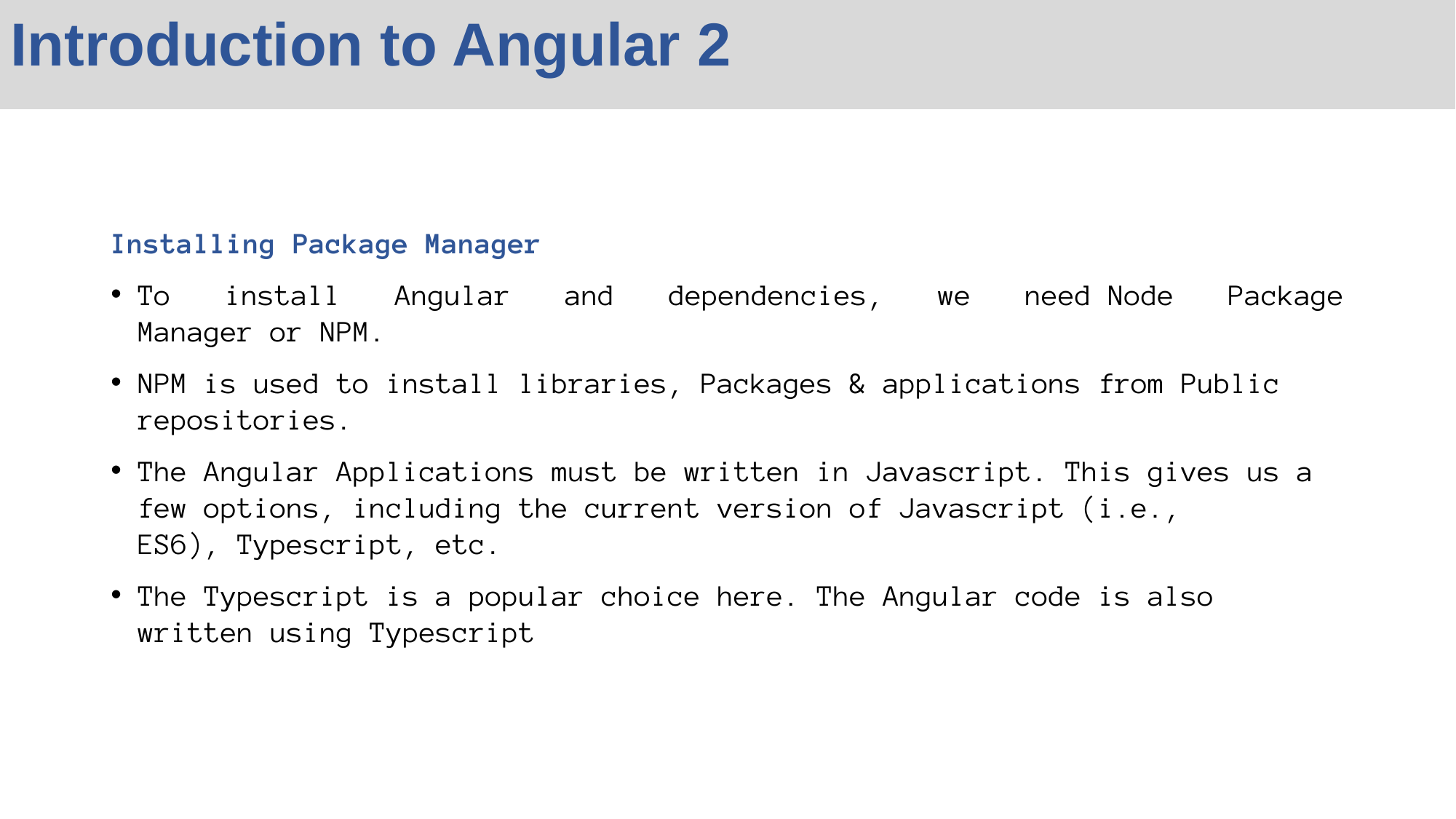

Introduction to Angular 2
Installing Package Manager
To install Angular and dependencies, we need Node Package Manager or NPM.
NPM is used to install libraries, Packages & applications from Public repositories.
The Angular Applications must be written in Javascript. This gives us a few options, including the current version of Javascript (i.e., ES6), Typescript, etc.
The Typescript is a popular choice here. The Angular code is also written using Typescript